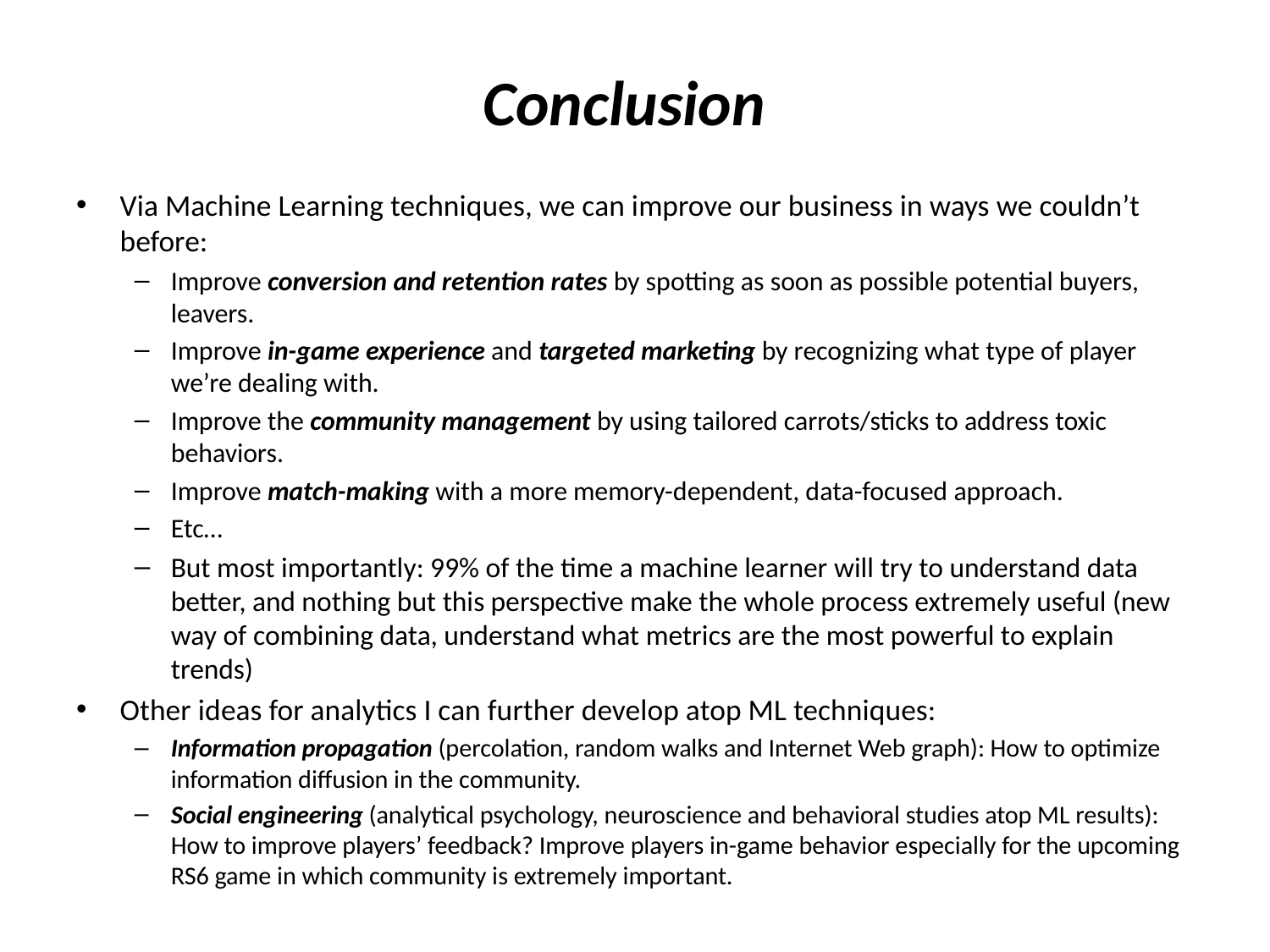

# Conclusion
Via Machine Learning techniques, we can improve our business in ways we couldn’t before:
Improve conversion and retention rates by spotting as soon as possible potential buyers, leavers.
Improve in-game experience and targeted marketing by recognizing what type of player we’re dealing with.
Improve the community management by using tailored carrots/sticks to address toxic behaviors.
Improve match-making with a more memory-dependent, data-focused approach.
Etc…
But most importantly: 99% of the time a machine learner will try to understand data better, and nothing but this perspective make the whole process extremely useful (new way of combining data, understand what metrics are the most powerful to explain trends)
Other ideas for analytics I can further develop atop ML techniques:
Information propagation (percolation, random walks and Internet Web graph): How to optimize information diffusion in the community.
Social engineering (analytical psychology, neuroscience and behavioral studies atop ML results): How to improve players’ feedback? Improve players in-game behavior especially for the upcoming RS6 game in which community is extremely important.